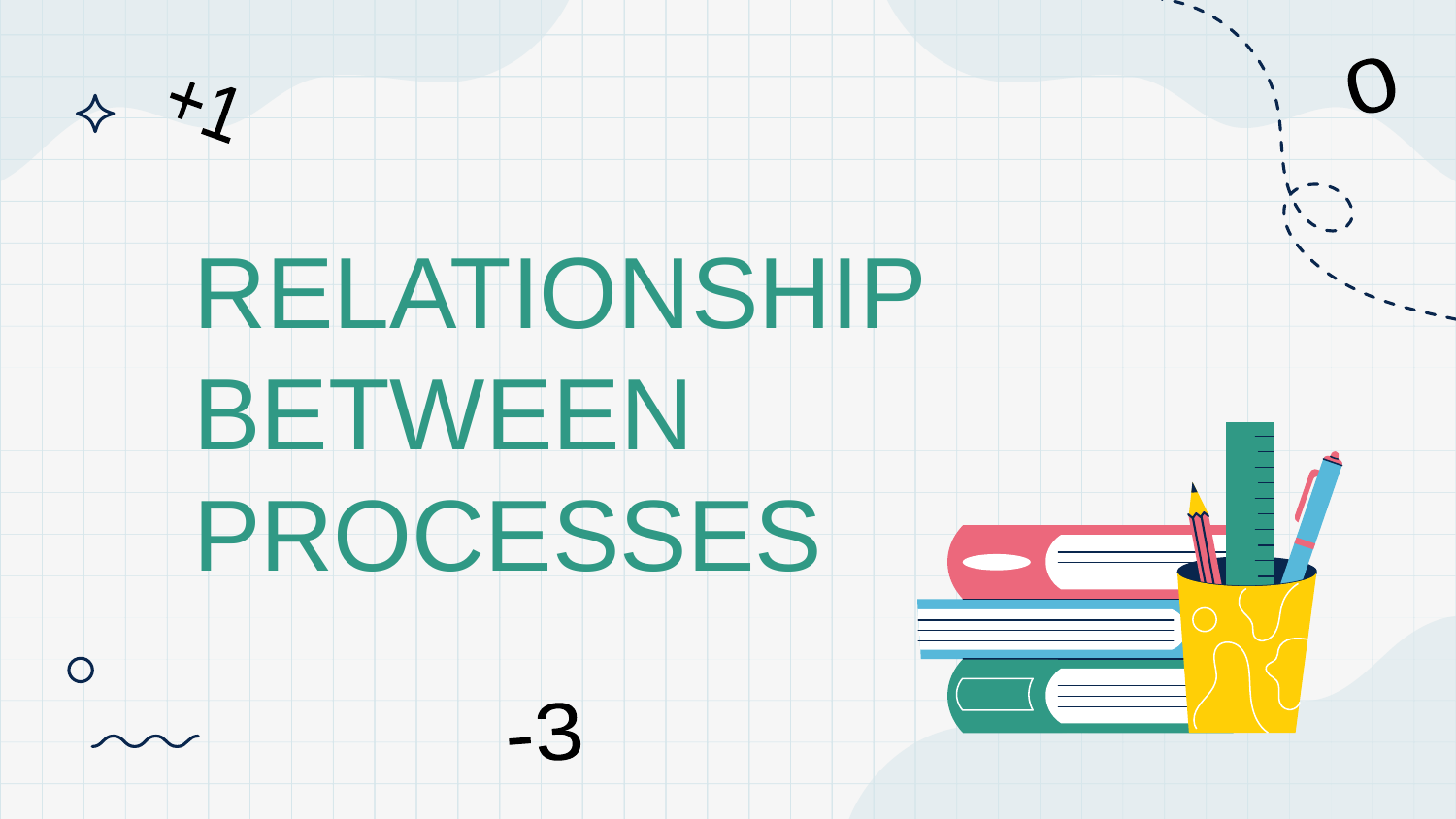

0
+1
# RELATIONSHIP BETWEEN PROCESSES

-3